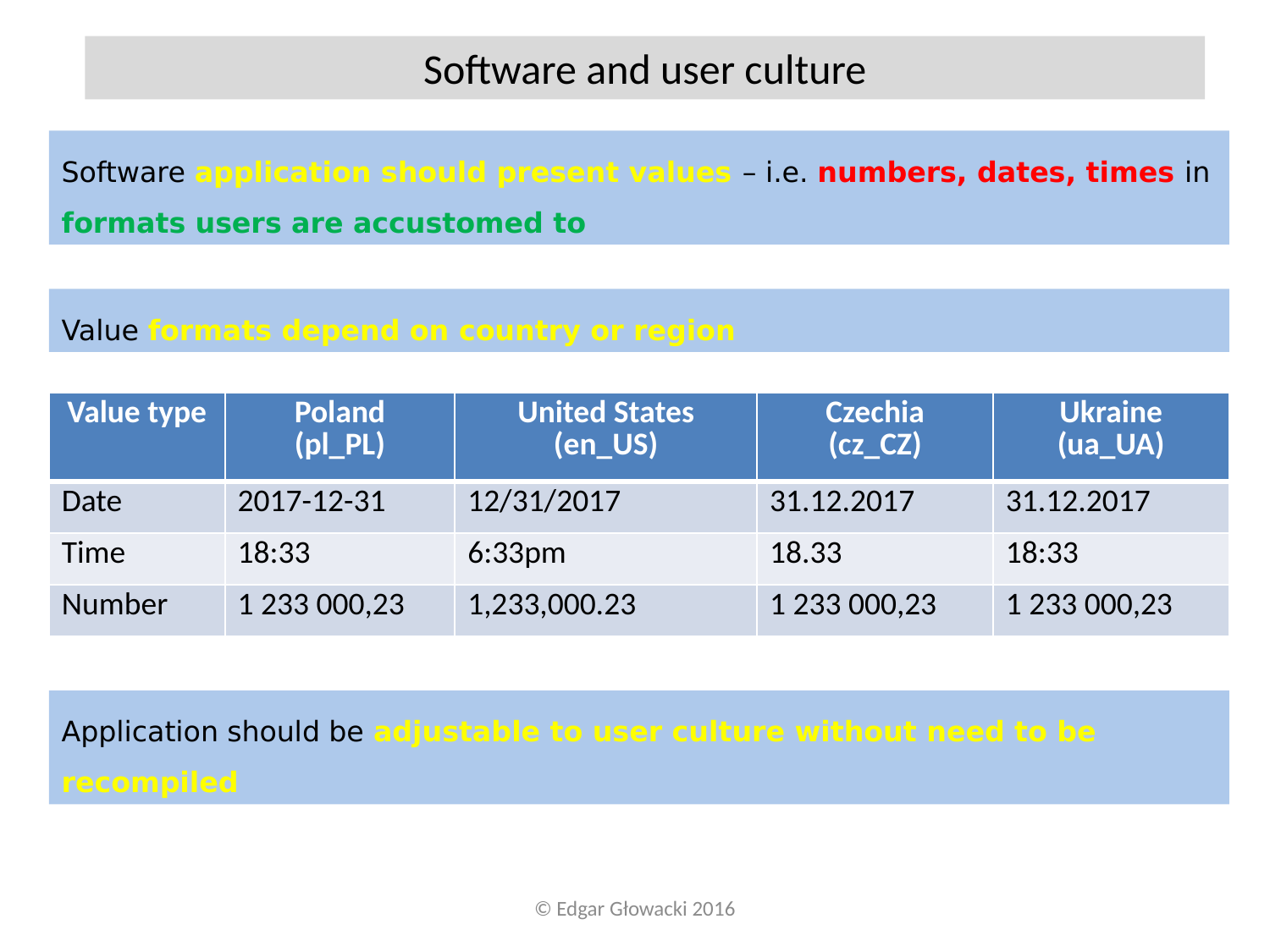

Software and user culture
Software application should present values – i.e. numbers, dates, times in formats users are accustomed to
Value formats depend on country or region
| Value type | Poland (pl\_PL) | United States (en\_US) | Czechia (cz\_CZ) | Ukraine (ua\_UA) |
| --- | --- | --- | --- | --- |
| Date | 2017-12-31 | 12/31/2017 | 31.12.2017 | 31.12.2017 |
| Time | 18:33 | 6:33pm | 18.33 | 18:33 |
| Number | 1 233 000,23 | 1,233,000.23 | 1 233 000,23 | 1 233 000,23 |
Application should be adjustable to user culture without need to be recompiled
© Edgar Głowacki 2016